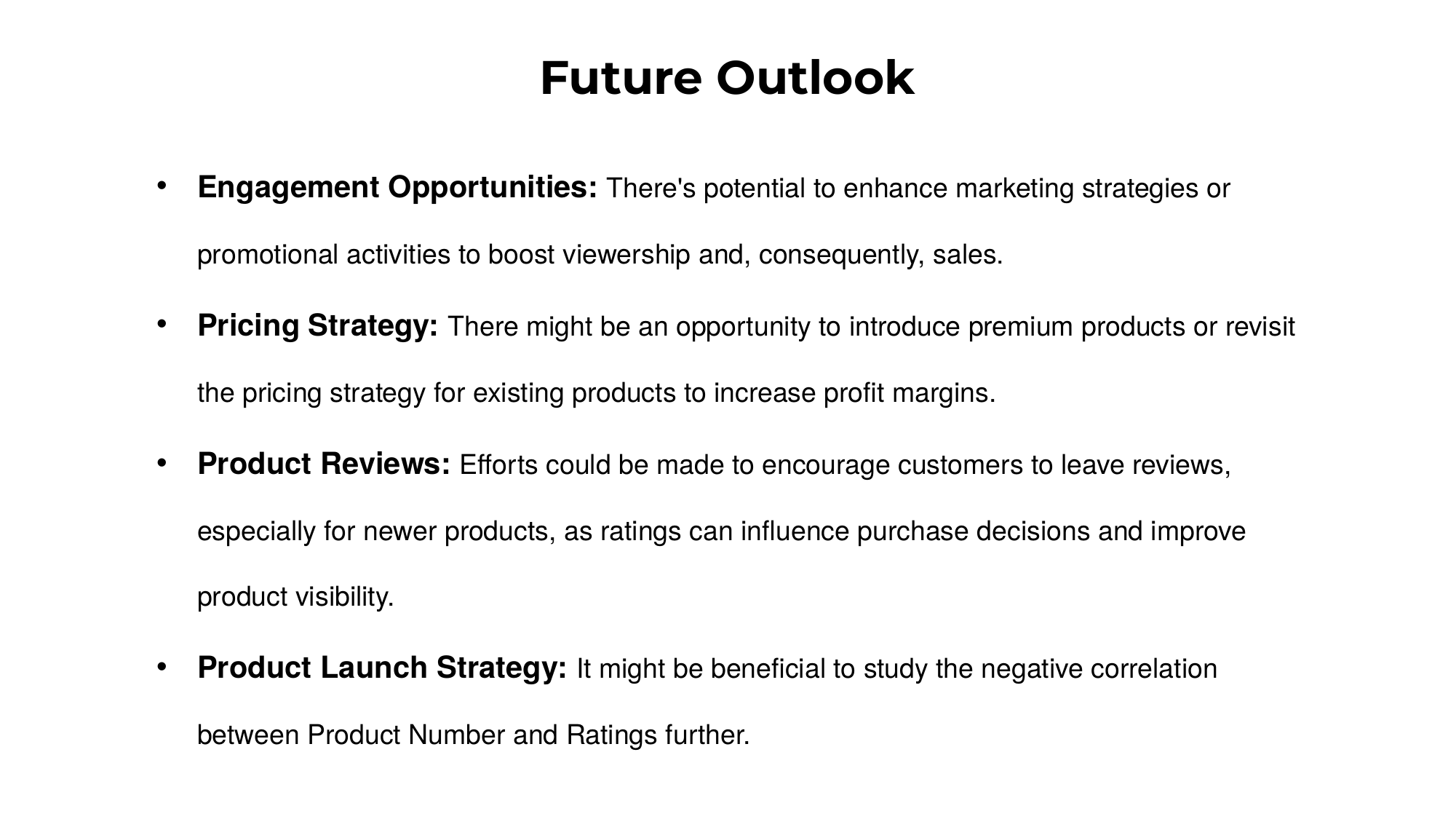

Future Outlook
Engagement Opportunities: There's potential to enhance marketing strategies or promotional activities to boost viewership and, consequently, sales.
Pricing Strategy: There might be an opportunity to introduce premium products or revisit the pricing strategy for existing products to increase profit margins.
Product Reviews: Efforts could be made to encourage customers to leave reviews, especially for newer products, as ratings can influence purchase decisions and improve product visibility.
Product Launch Strategy: It might be beneficial to study the negative correlation between Product Number and Ratings further.